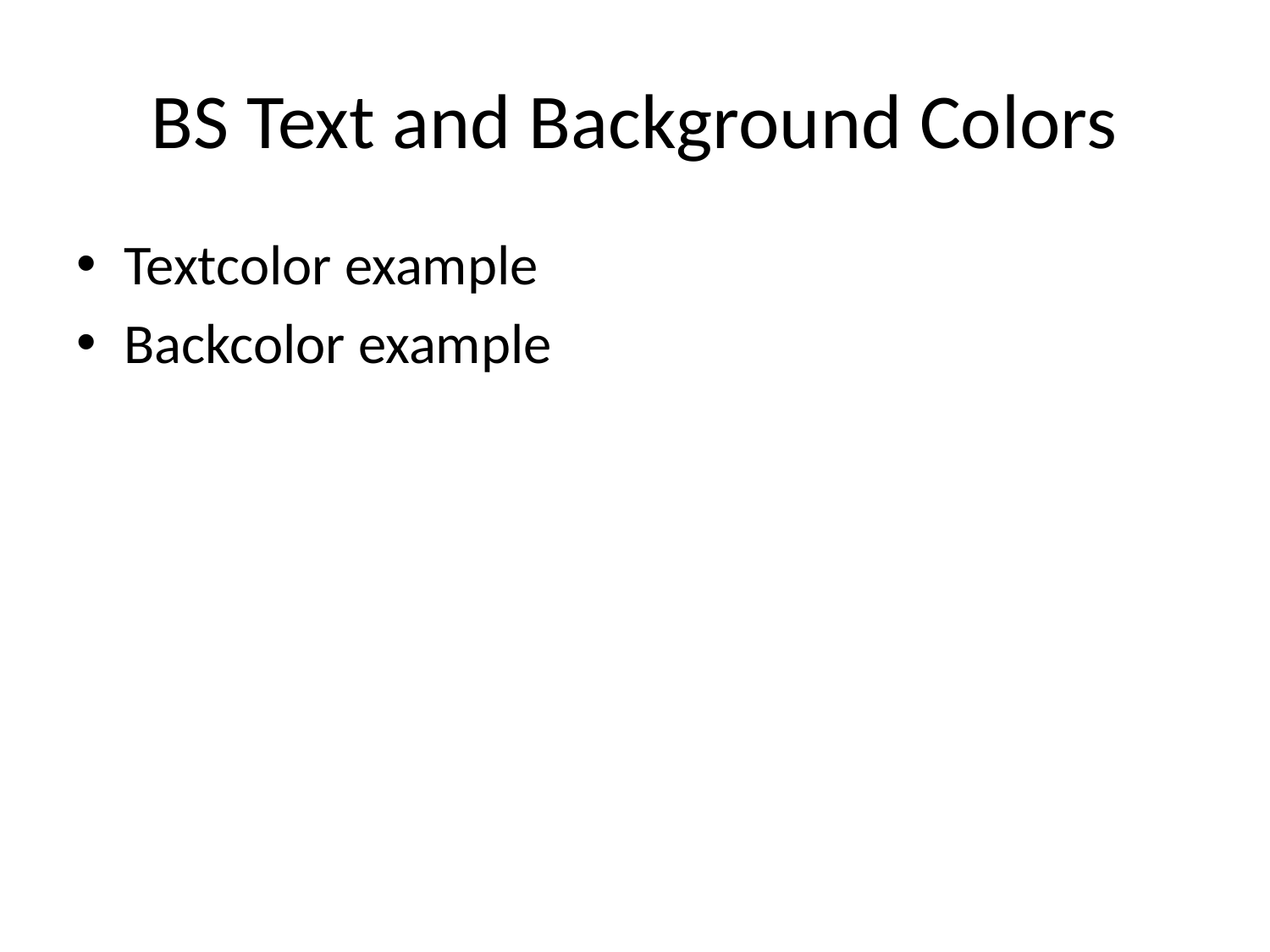

# BS Text and Background Colors
Textcolor example
Backcolor example